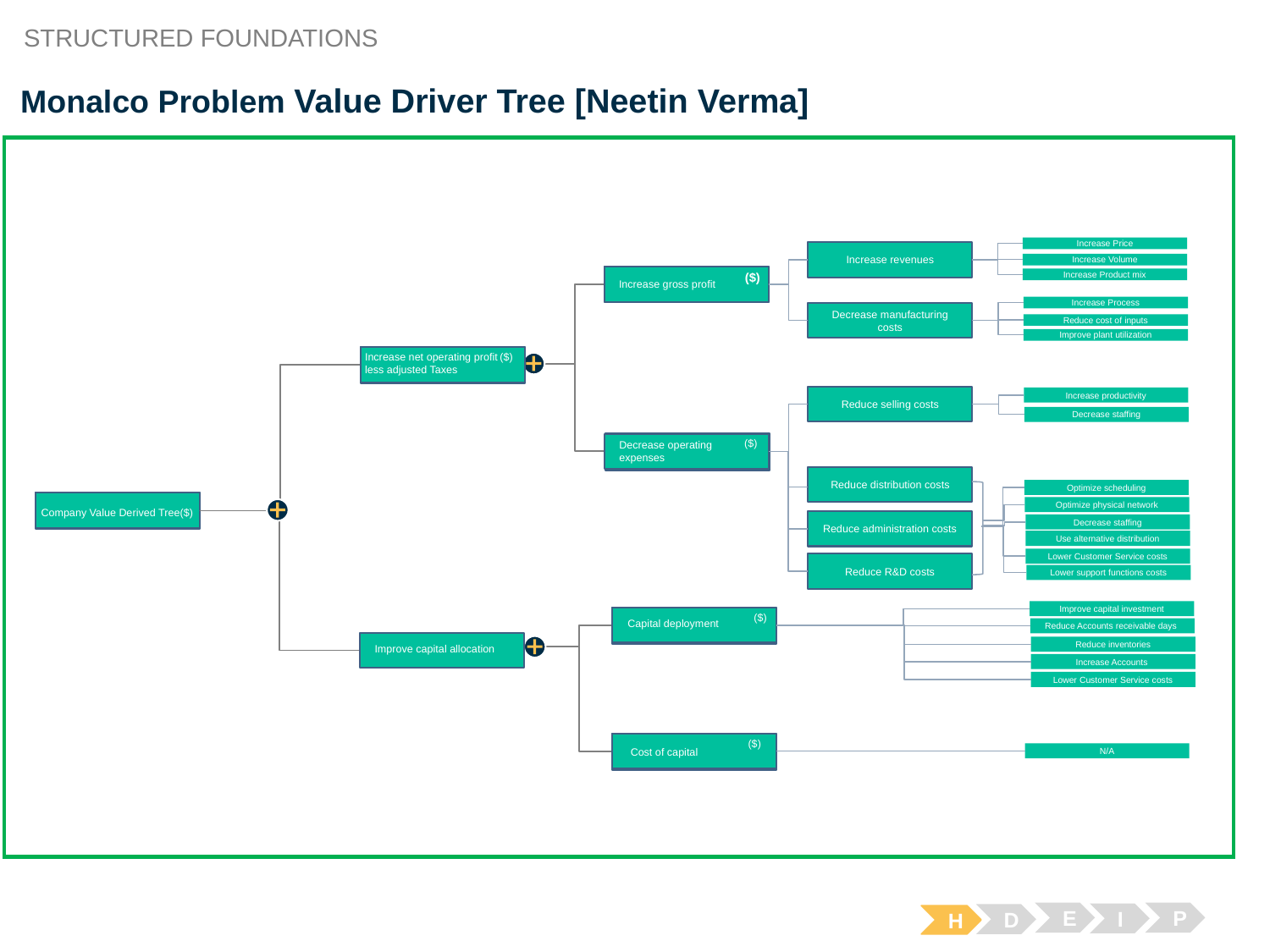

STRUCTURED FOUNDATIONS
# Monalco Problem Value Driver Tree [Neetin Verma]

Increase Price
Increase revenues
Increase Volume

($)
Increase gross profit
Coal based costs
($)
Increase Product mix
Increase Process
Decrease manufacturing costs
Reduce cost of inputs
Improve plant utilization

Increase net operating profit less adjusted Taxes
($)
($)

Reduce selling costs
Increase productivity
Decrease staffing

($)
Decrease operating expenses
Coal based costs
($)
Reduce distribution costs
Optimize scheduling

Company Value Derived Tree($)
Coal based costs
($)
Optimize physical network

Reduce administration costs
Decrease staffing
Use alternative distribution
Lower Customer Service costs
Reduce R&D costs
Lower support functions costs
Improve capital investment

($)
Capital deployment
Coal based costs
($)
Reduce Accounts receivable days

Improve capital allocation
($)

Reduce inventories
Increase Accounts
Lower Customer Service costs

($)
Cost of capital
Coal based costs
($)
N/A
E
P
I
D
H